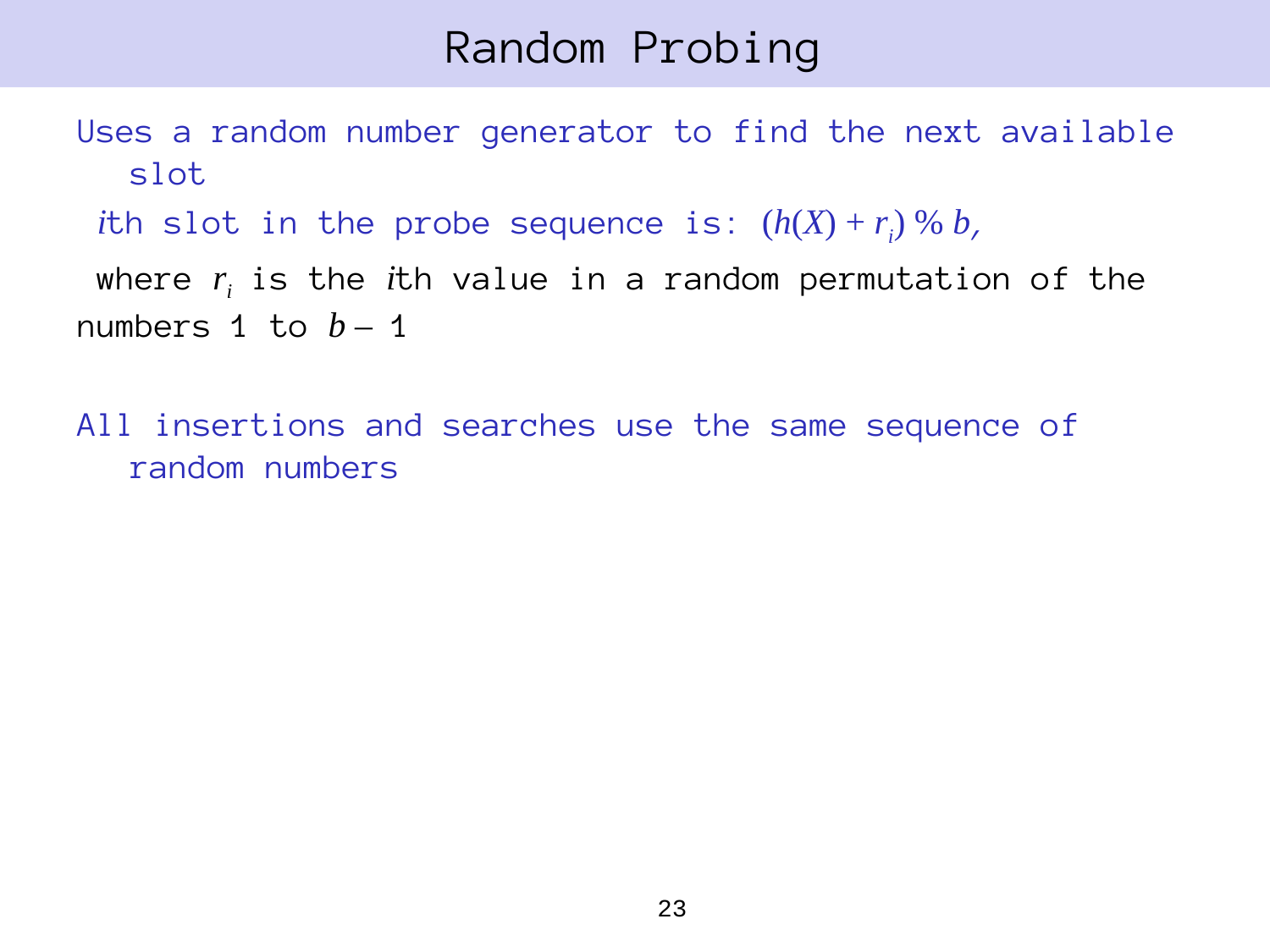

# Random Probing
Uses a random number generator to find the next available slot
 ith slot in the probe sequence is: (h(X) + ri) % b,
 where ri is the ith value in a random permutation of the numbers 1 to b – 1

All insertions and searches use the same sequence of random numbers

23